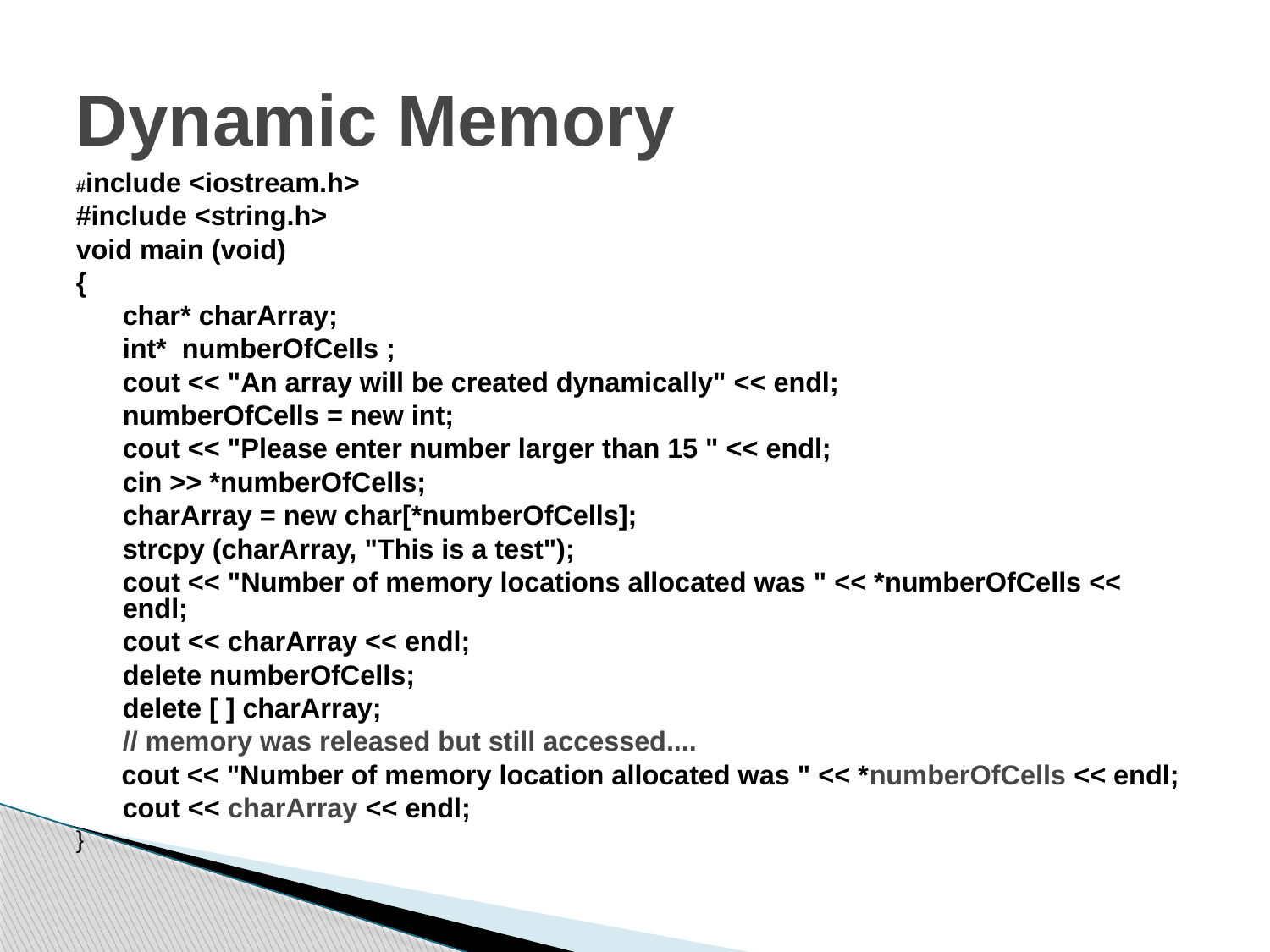

# Dynamic Memory
#include <iostream.h>
#include <string.h>
void main (void)
{
	char* charArray;
	int*  numberOfCells ;
	cout << "An array will be created dynamically" << endl;
	numberOfCells = new int;
	cout << "Please enter number larger than 15 " << endl;
	cin >> *numberOfCells;
	charArray = new char[*numberOfCells];
	strcpy (charArray, "This is a test");
	cout << "Number of memory locations allocated was " << *numberOfCells << endl;
	cout << charArray << endl;
	delete numberOfCells;
	delete [ ] charArray;
	// memory was released but still accessed....
      cout << "Number of memory location allocated was " << *numberOfCells << endl;
	cout << charArray << endl;
}